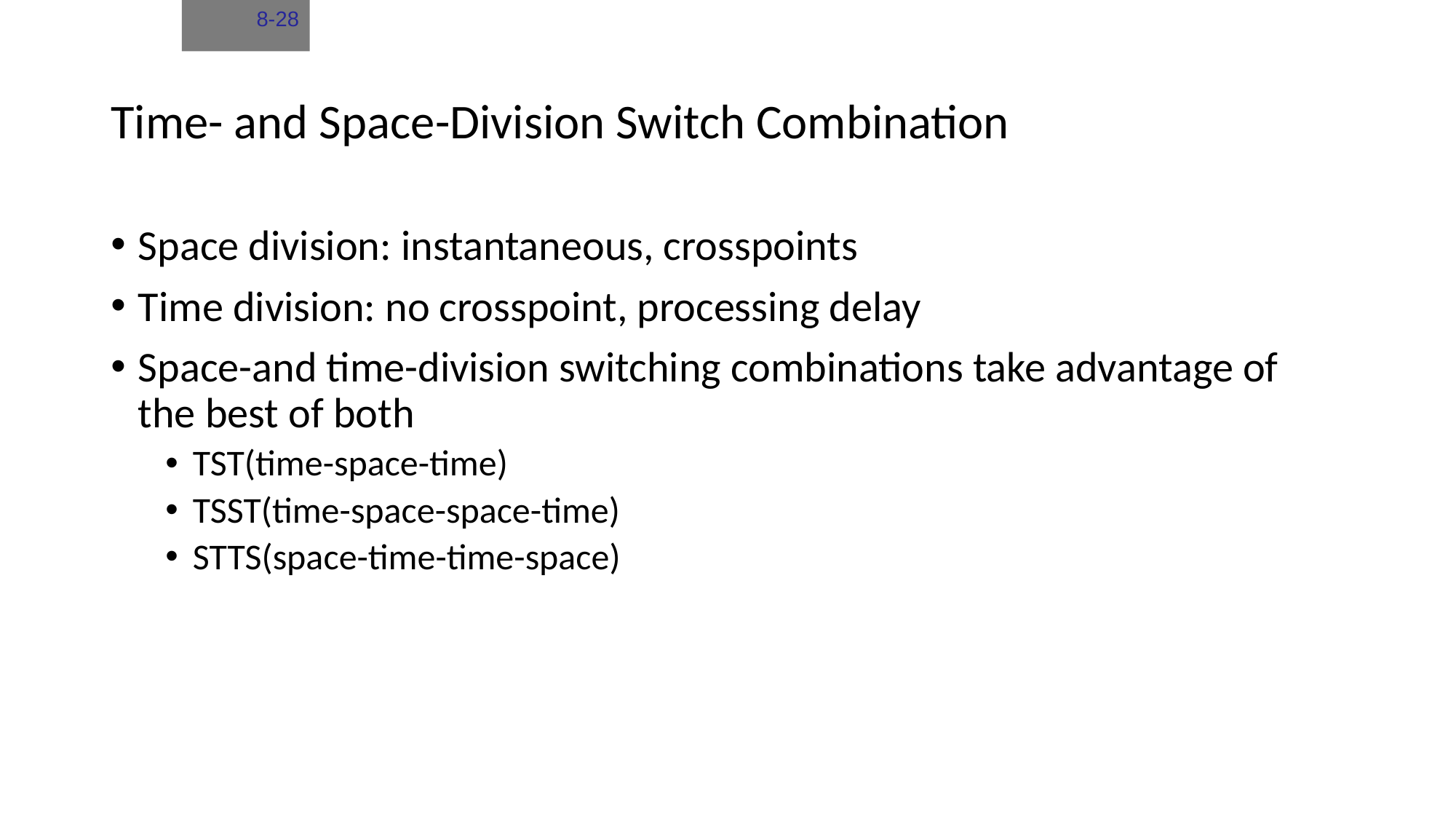

8-28
# Time- and Space-Division Switch Combination
Space division: instantaneous, crosspoints
Time division: no crosspoint, processing delay
Space-and time-division switching combinations take advantage of the best of both
TST(time-space-time)
TSST(time-space-space-time)
STTS(space-time-time-space)